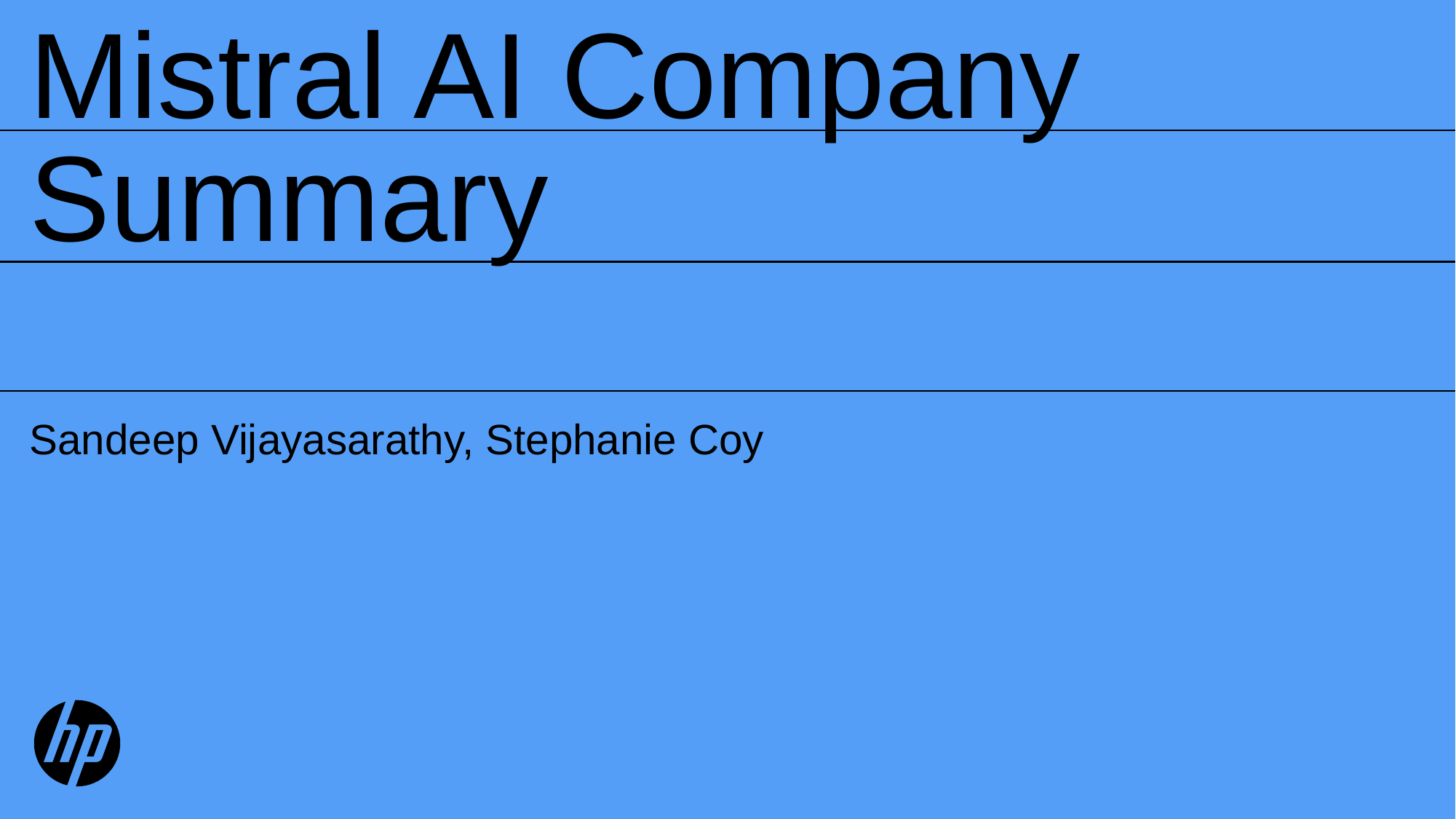

Mistral AI Company Summary
Sandeep Vijayasarathy, Stephanie Coy